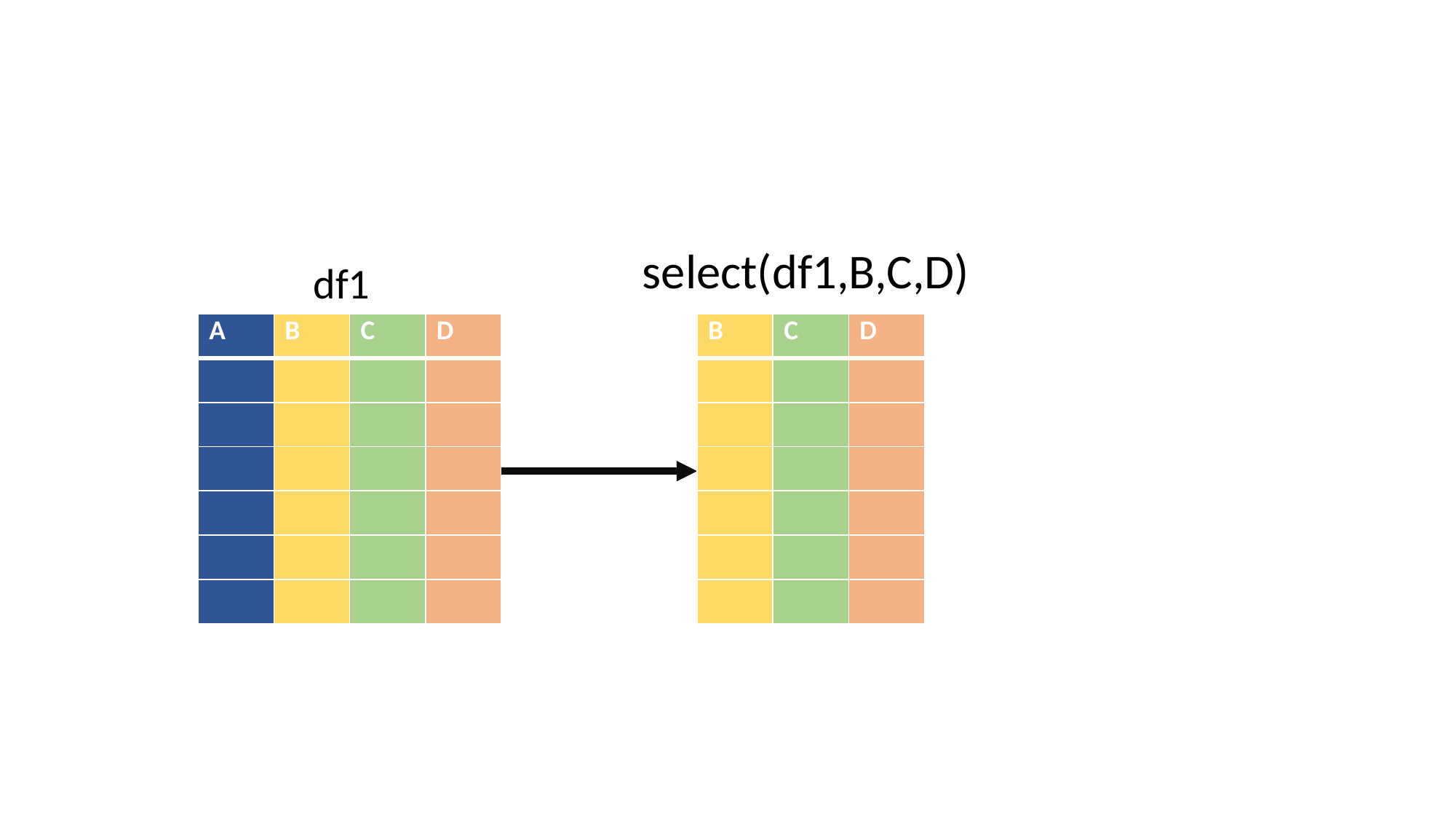

select(df1,B,C,D)
df1
| A | B | C | D |
| --- | --- | --- | --- |
|  |  |  |  |
|  |  |  |  |
|  |  |  |  |
|  |  |  |  |
|  |  |  |  |
|  |  |  |  |
| B | C | D |
| --- | --- | --- |
|  |  |  |
|  |  |  |
|  |  |  |
|  |  |  |
|  |  |  |
|  |  |  |